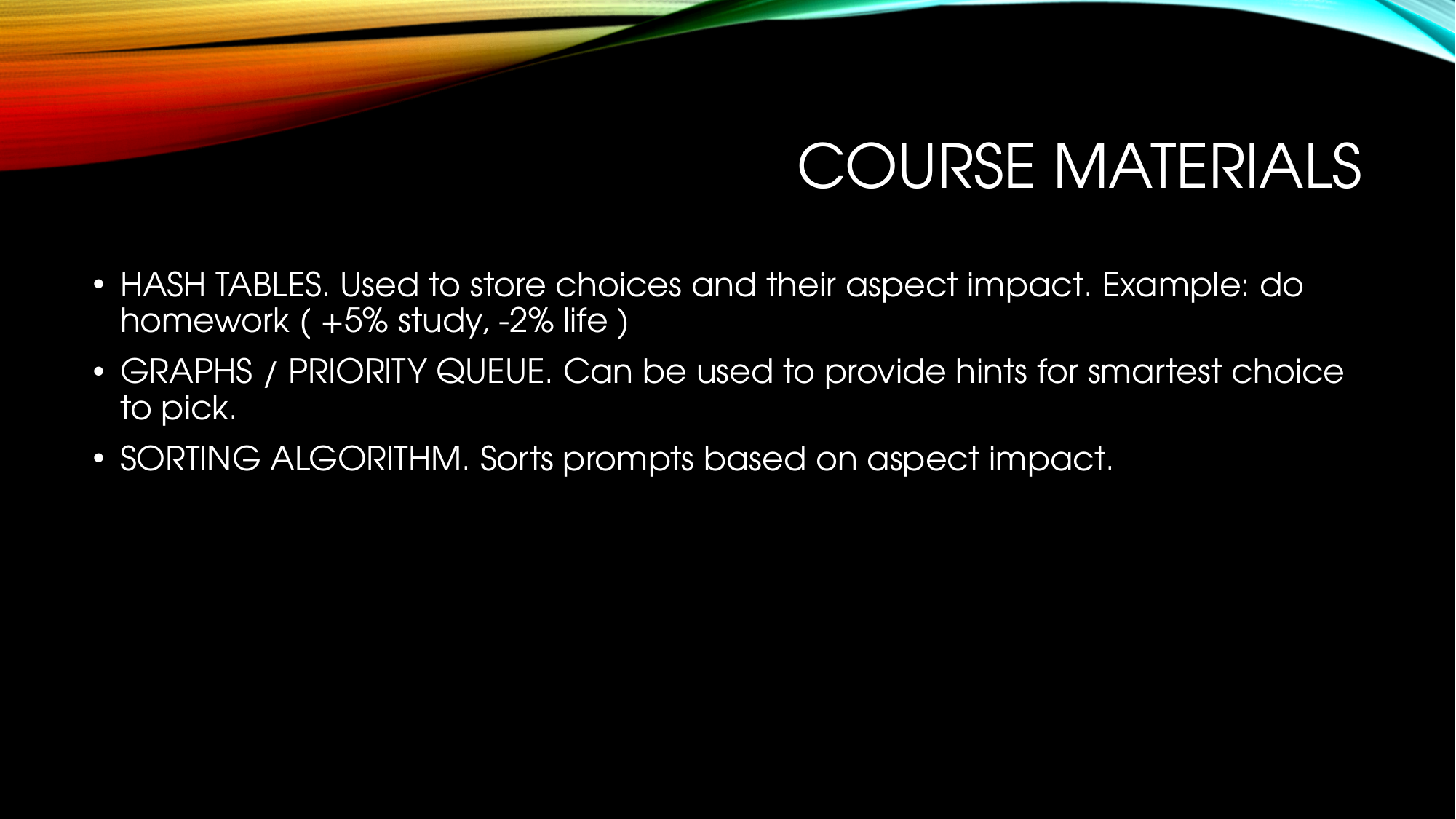

# Course materials
HASH TABLES. Used to store choices and their aspect impact. Example: do homework ( +5% study, -2% life )
GRAPHS / PRIORITY QUEUE. Can be used to provide hints for smartest choice to pick.
SORTING ALGORITHM. Sorts prompts based on aspect impact.